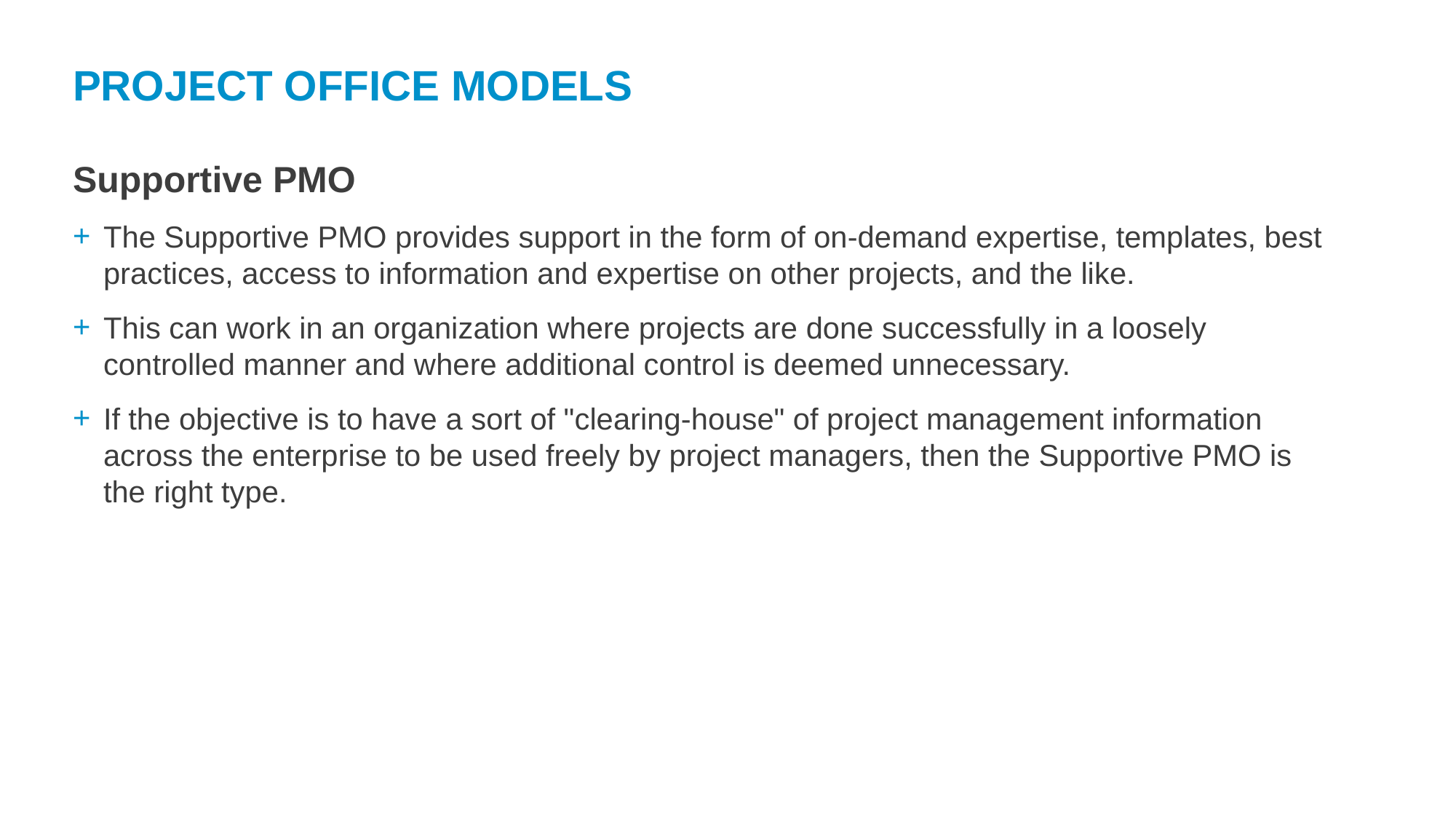

PROJECT OFFICE MODELS
Supportive PMO
The Supportive PMO provides support in the form of on-demand expertise, templates, best practices, access to information and expertise on other projects, and the like.
This can work in an organization where projects are done successfully in a loosely controlled manner and where additional control is deemed unnecessary.
If the objective is to have a sort of "clearing-house" of project management information across the enterprise to be used freely by project managers, then the Supportive PMO is the right type.